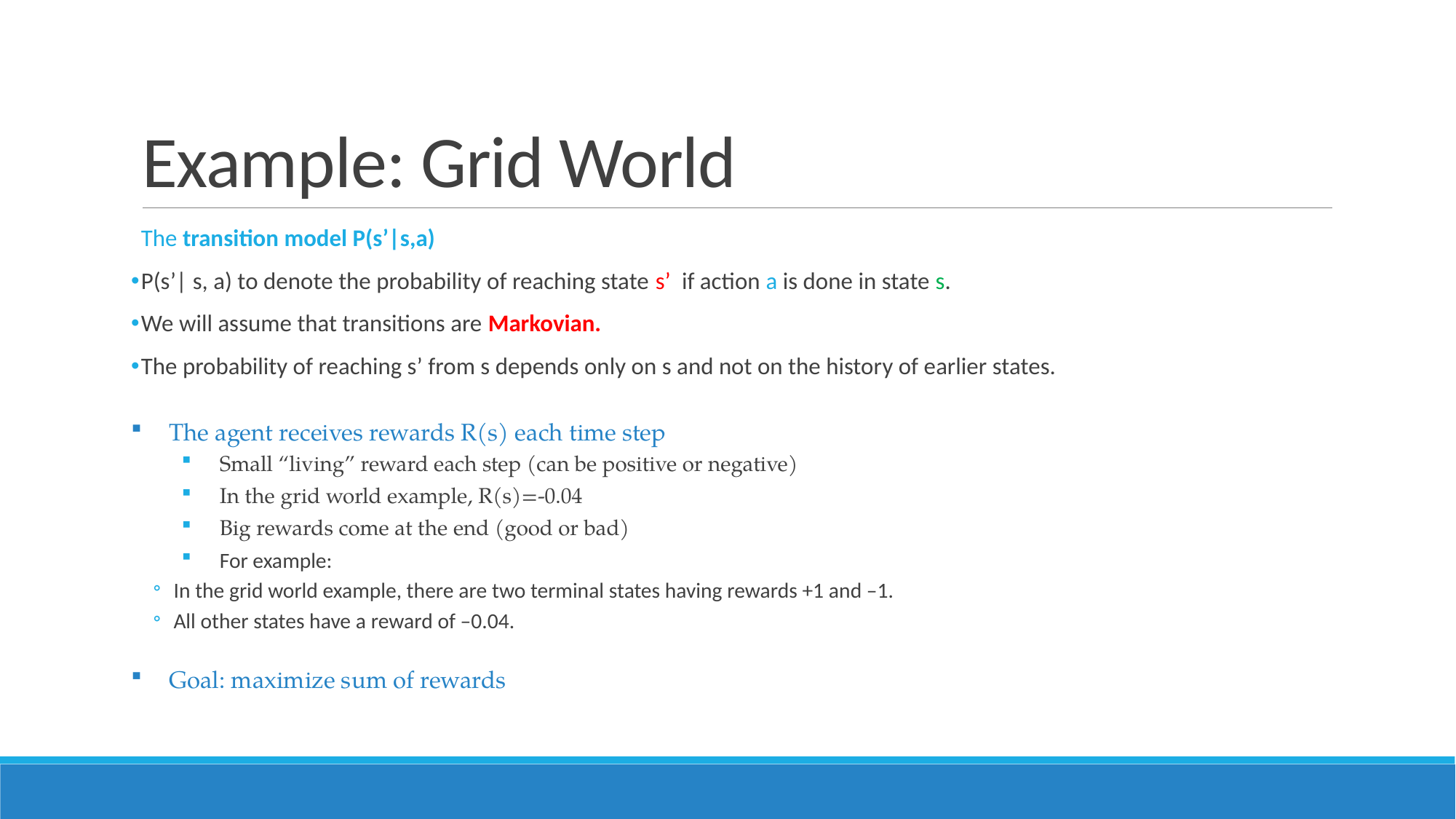

# Example: Grid World
The transition model P(s’|s,a)
P(s’| s, a) to denote the probability of reaching state s’  if action a is done in state s.
We will assume that transitions are Markovian.
The probability of reaching s’ from s depends only on s and not on the history of earlier states.

The agent receives rewards R(s) each time step
Small “living” reward each step (can be positive or negative)
In the grid world example, R(s)=-0.04
Big rewards come at the end (good or bad)
For example:
In the grid world example, there are two terminal states having rewards +1 and –1.
All other states have a reward of –0.04.

Goal: maximize sum of rewards